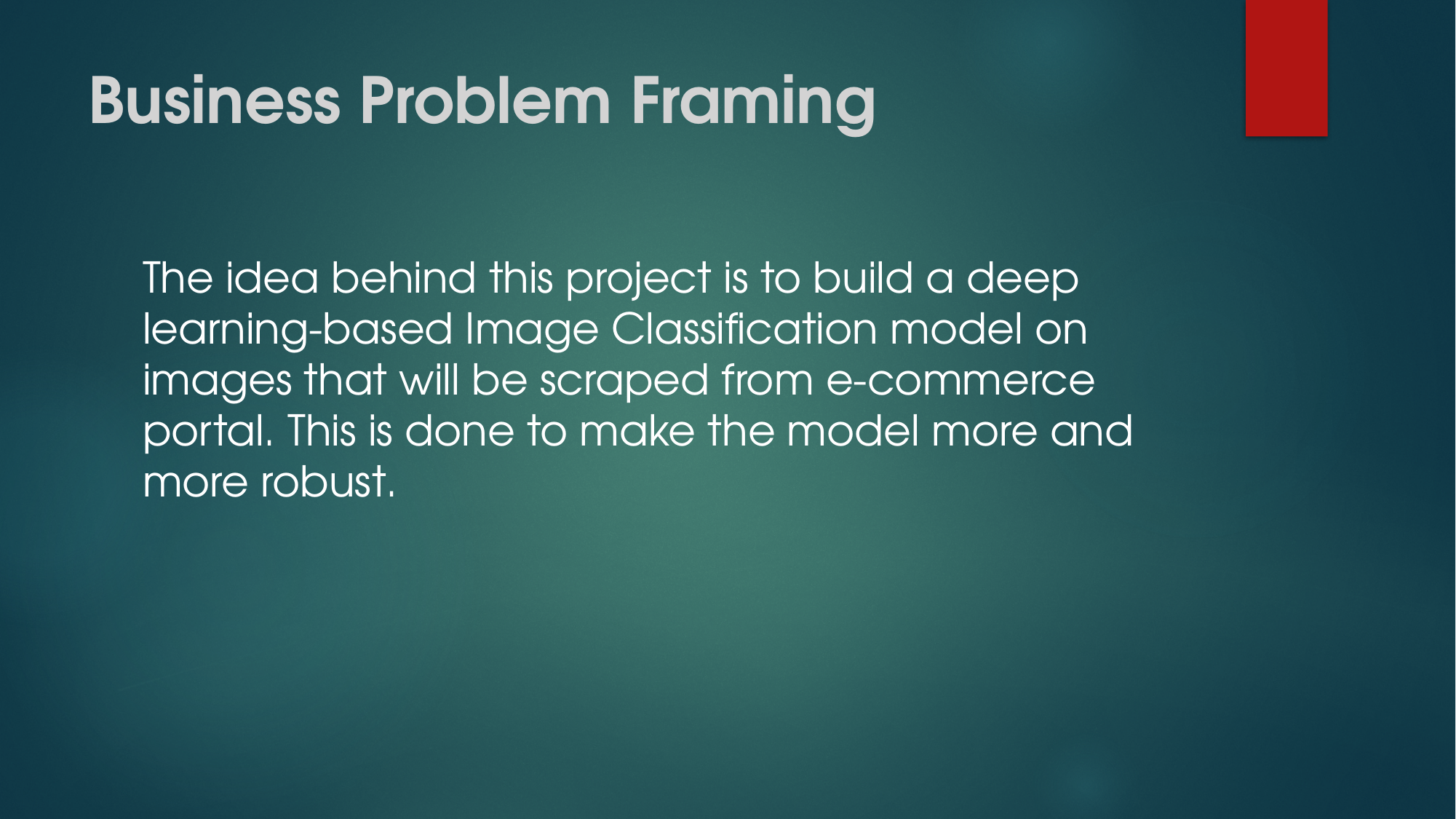

# Business Problem Framing
The idea behind this project is to build a deep learning-based Image Classification model on images that will be scraped from e-commerce portal. This is done to make the model more and more robust.